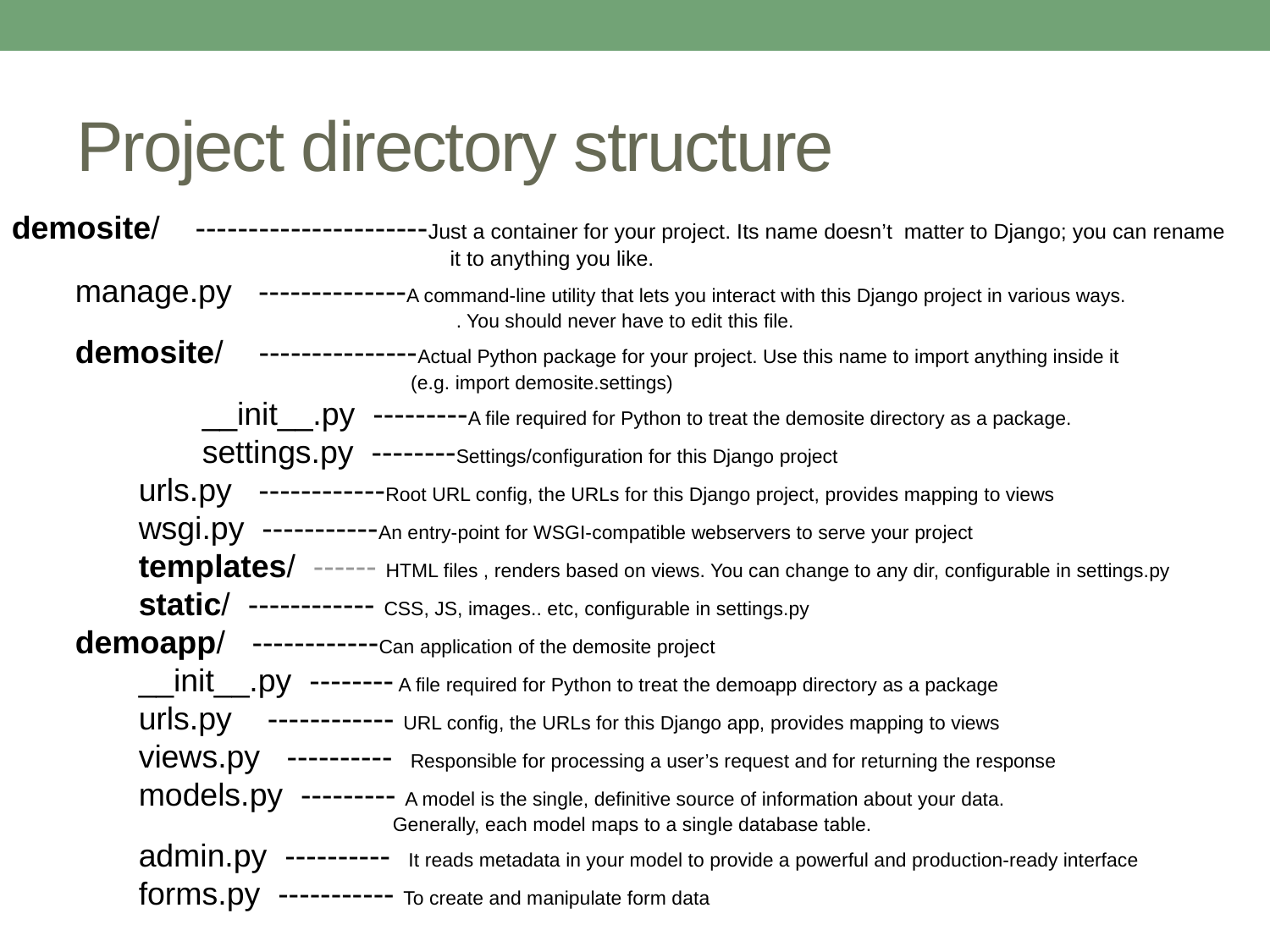

# Project directory structure
demosite/    ----------------------Just a container for your project. Its name doesn’t  matter to Django; you can rename
                                                                          it to anything you like.
manage.py   --------------A command-line utility that lets you interact with this Django project in various ways.
			. You should never have to edit this file.
demosite/    ---------------Actual Python package for your project. Use this name to import anything inside it
                                                             (e.g. import demosite.settings)
	__init__.py  ---------A file required for Python to treat the demosite directory as a package.
	settings.py  --------Settings/configuration for this Django project
urls.py   ------------Root URL config, the URLs for this Django project, provides mapping to views
wsgi.py  -----------An entry-point for WSGI-compatible webservers to serve your project
templates/  ------ HTML files , renders based on views. You can change to any dir, configurable in settings.py
static/  ------------ CSS, JS, images.. etc, configurable in settings.py
demoapp/   ------------Can application of the demosite project
__init__.py  -------- A file required for Python to treat the demoapp directory as a package
urls.py    ------------ URL config, the URLs for this Django app, provides mapping to views
views.py   ----------  Responsible for processing a user’s request and for returning the response
models.py  --------- A model is the single, definitive source of information about your data.
		Generally, each model maps to a single database table.
admin.py  ----------  It reads metadata in your model to provide a powerful and production-ready interface
forms.py  ----------- To create and manipulate form data